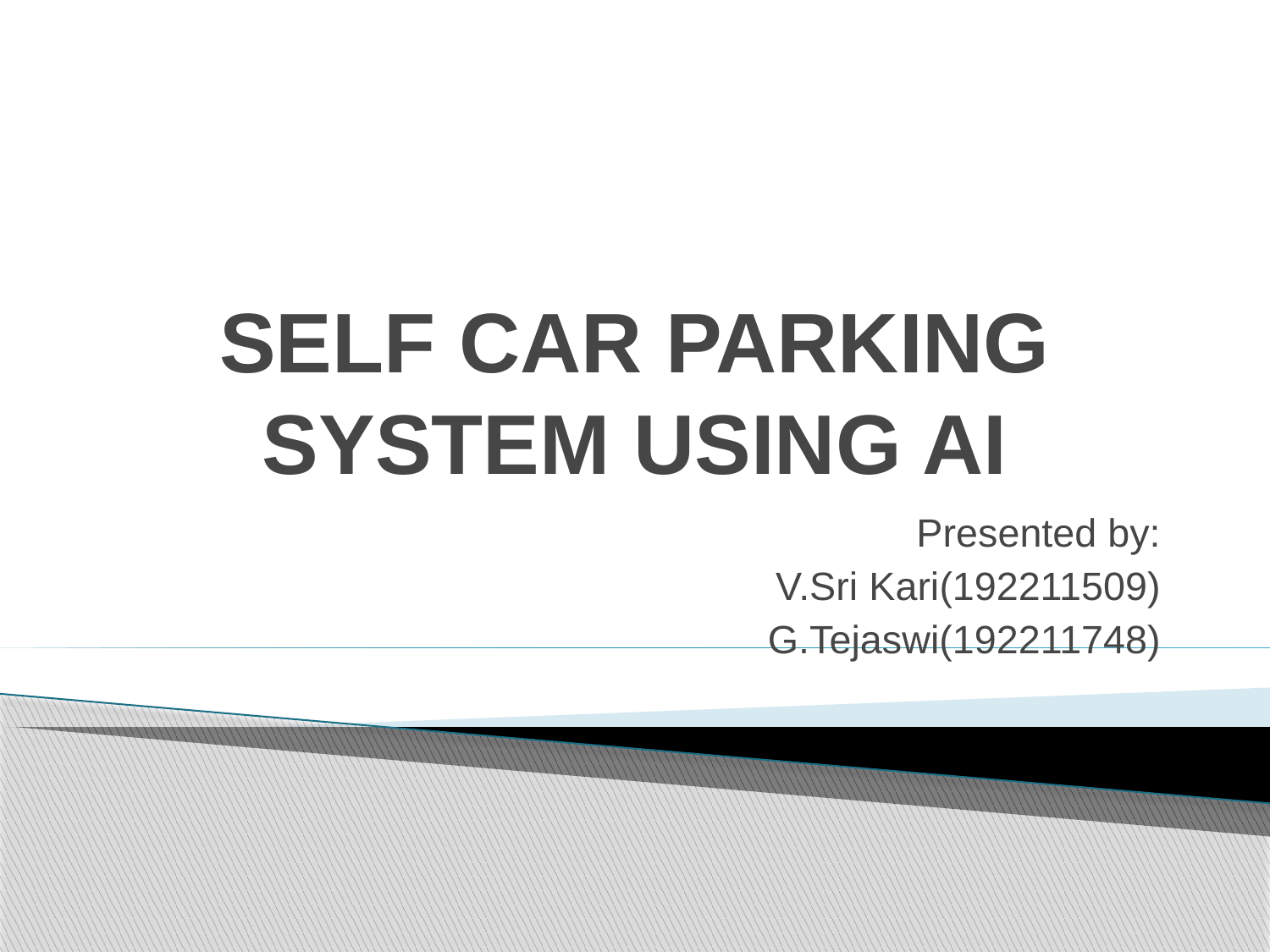

# SELF CAR PARKING SYSTEM USING AI
Presented by:
V.Sri Kari(192211509)
G.Tejaswi(192211748)